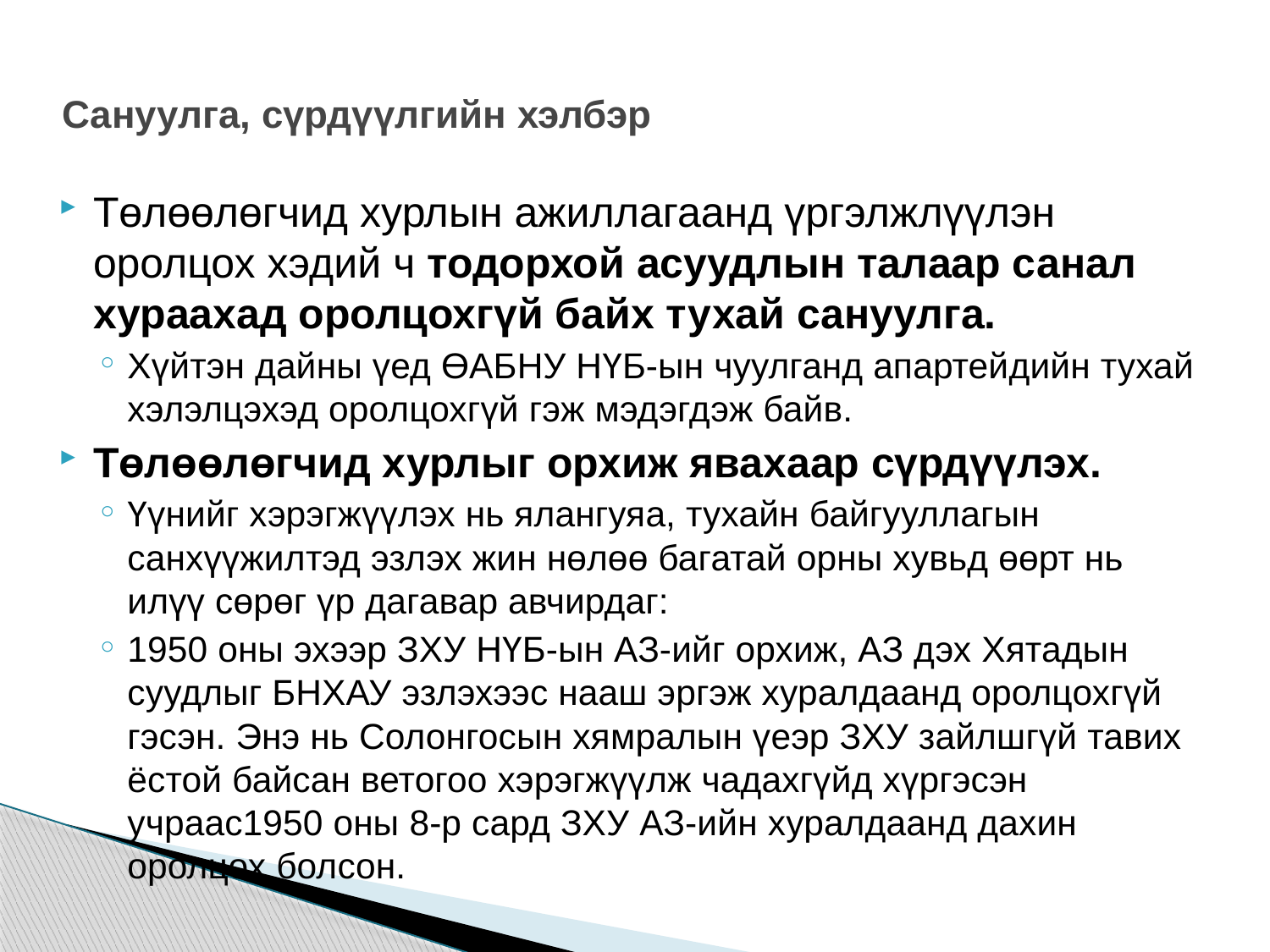

# Сануулга, сүрдүүлгийн хэлбэр
Төлөөлөгчид хурлын ажиллагаанд үргэлжлүүлэн оролцох хэдий ч тодорхой асуудлын талаар санал хураахад оролцохгүй байх тухай сануулга.
Хүйтэн дайны үед ӨАБНУ НҮБ-ын чуулганд апартейдийн тухай хэлэлцэхэд оролцохгүй гэж мэдэгдэж байв.
Төлөөлөгчид хурлыг орхиж явахаар сүрдүүлэх.
Үүнийг хэрэгжүүлэх нь ялангуяа, тухайн байгууллагын санхүүжилтэд эзлэх жин нөлөө багатай орны хувьд өөрт нь илүү сөрөг үр дагавар авчирдаг:
1950 оны эхээр ЗХУ НҮБ-ын АЗ-ийг орхиж, АЗ дэх Хятадын суудлыг БНХАУ эзлэхээс нааш эргэж хуралдаанд оролцохгүй гэсэн. Энэ нь Солонгосын хямралын үеэр ЗХУ зайлшгүй тавих ёстой байсан ветогоо хэрэгжүүлж чадахгүйд хүргэсэн учраас1950 оны 8-р сард ЗХУ АЗ-ийн хуралдаанд дахин оролцох болсон.